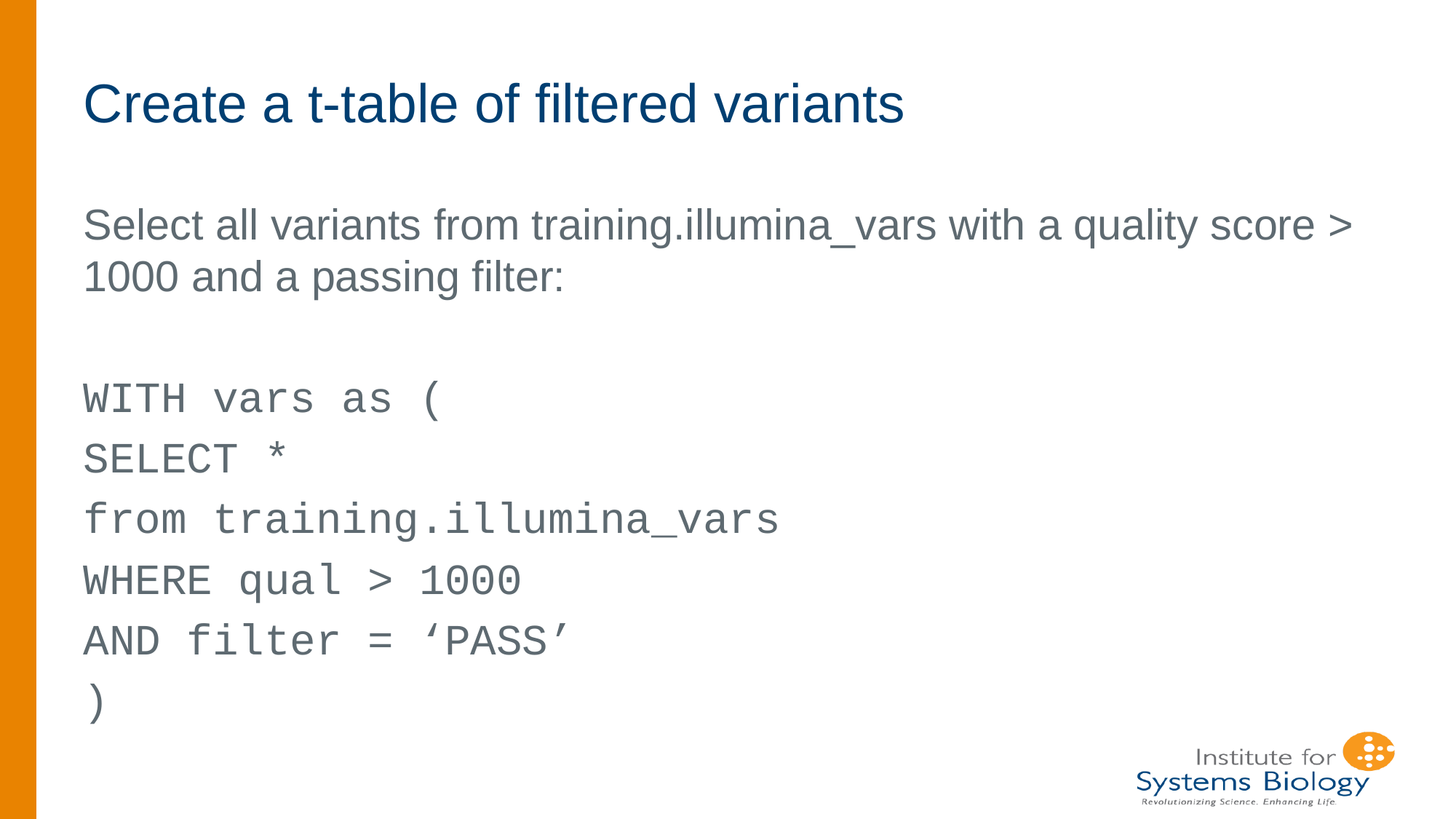

# Create a t-table of filtered variants
Select all variants from training.illumina_vars with a quality score > 1000 and a passing filter:

WITH vars as (
SELECT *
from training.illumina_vars
WHERE qual > 1000
AND filter = ‘PASS’
)